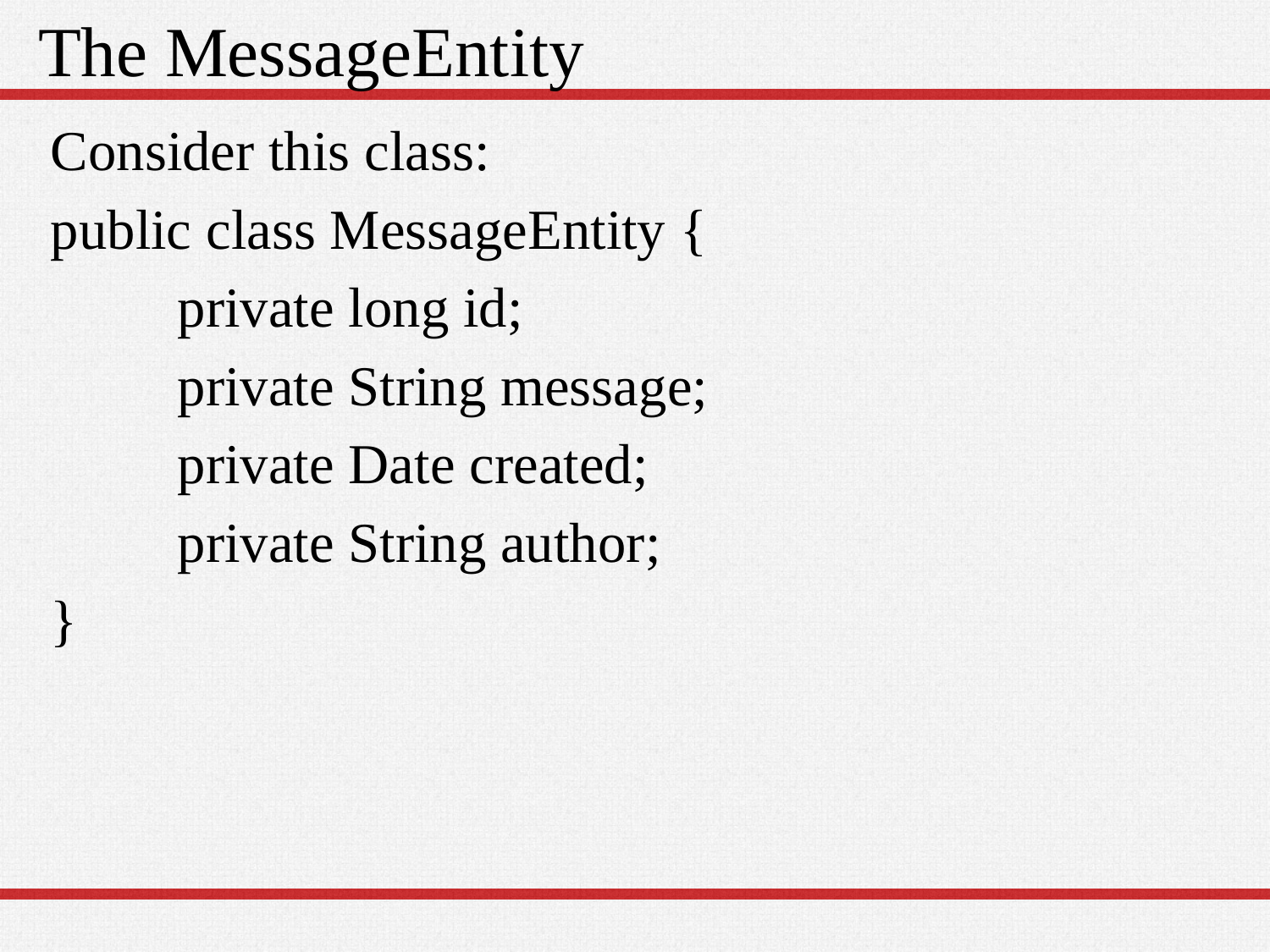

# The MessageEntity
Consider this class:
public class MessageEntity {
	private long id;
	private String message;
	private Date created;
	private String author;
}